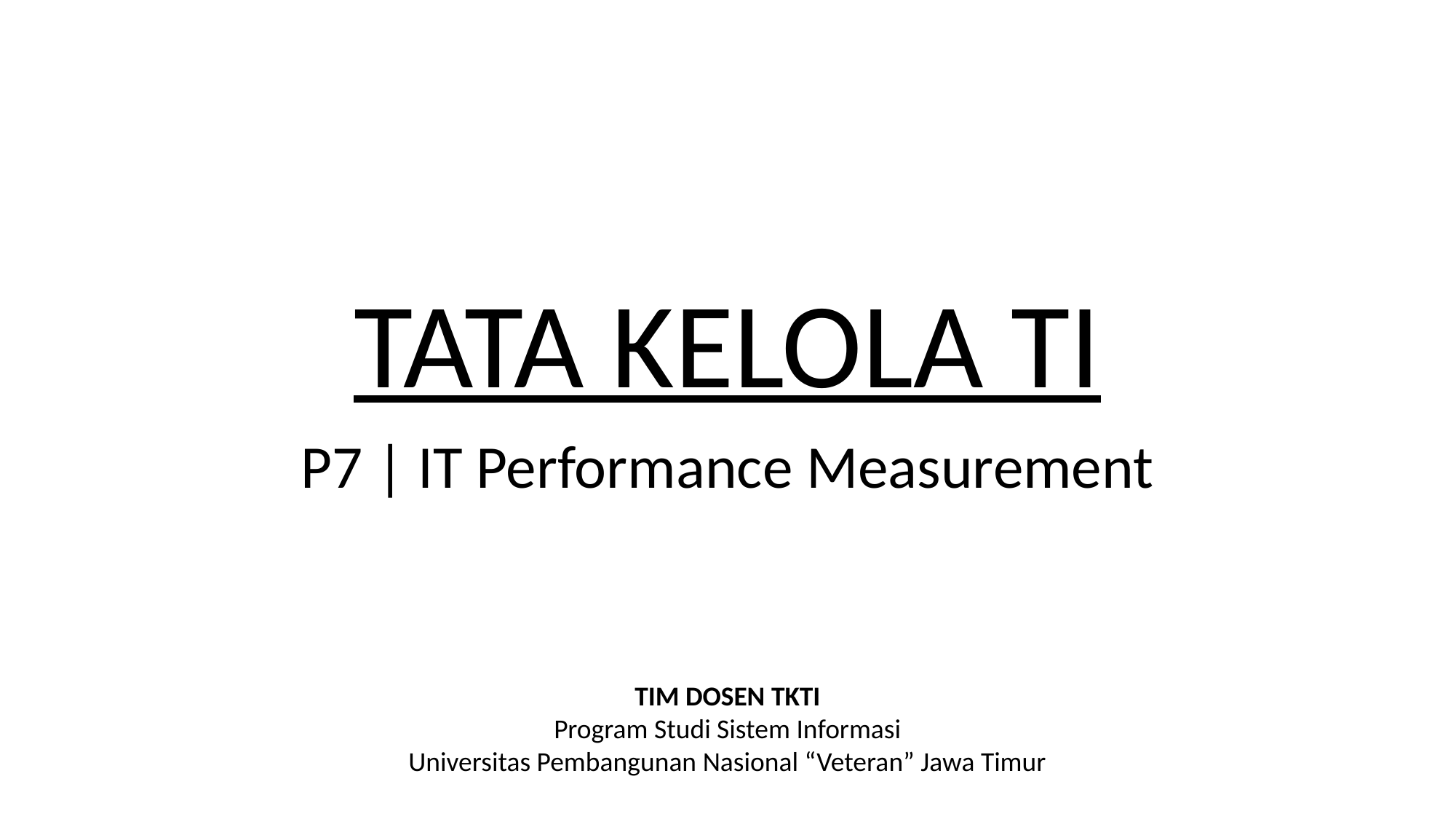

# TATA KELOLA TI
P7 | IT Performance Measurement
TIM DOSEN TKTI
Program Studi Sistem Informasi
Universitas Pembangunan Nasional “Veteran” Jawa Timur